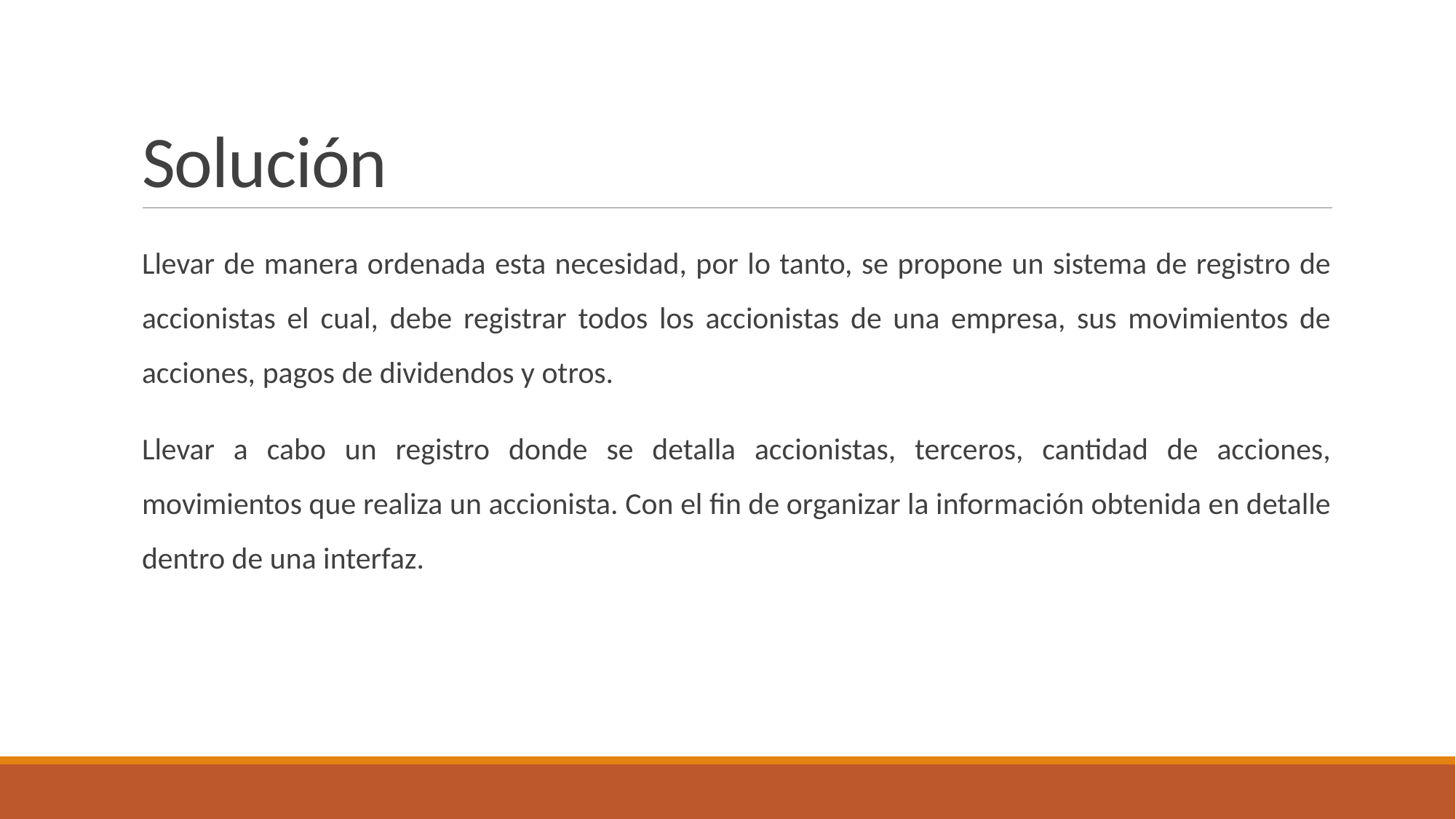

# Solución
Llevar de manera ordenada esta necesidad, por lo tanto, se propone un sistema de registro de accionistas el cual, debe registrar todos los accionistas de una empresa, sus movimientos de acciones, pagos de dividendos y otros.
Llevar a cabo un registro donde se detalla accionistas, terceros, cantidad de acciones, movimientos que realiza un accionista. Con el fin de organizar la información obtenida en detalle dentro de una interfaz.